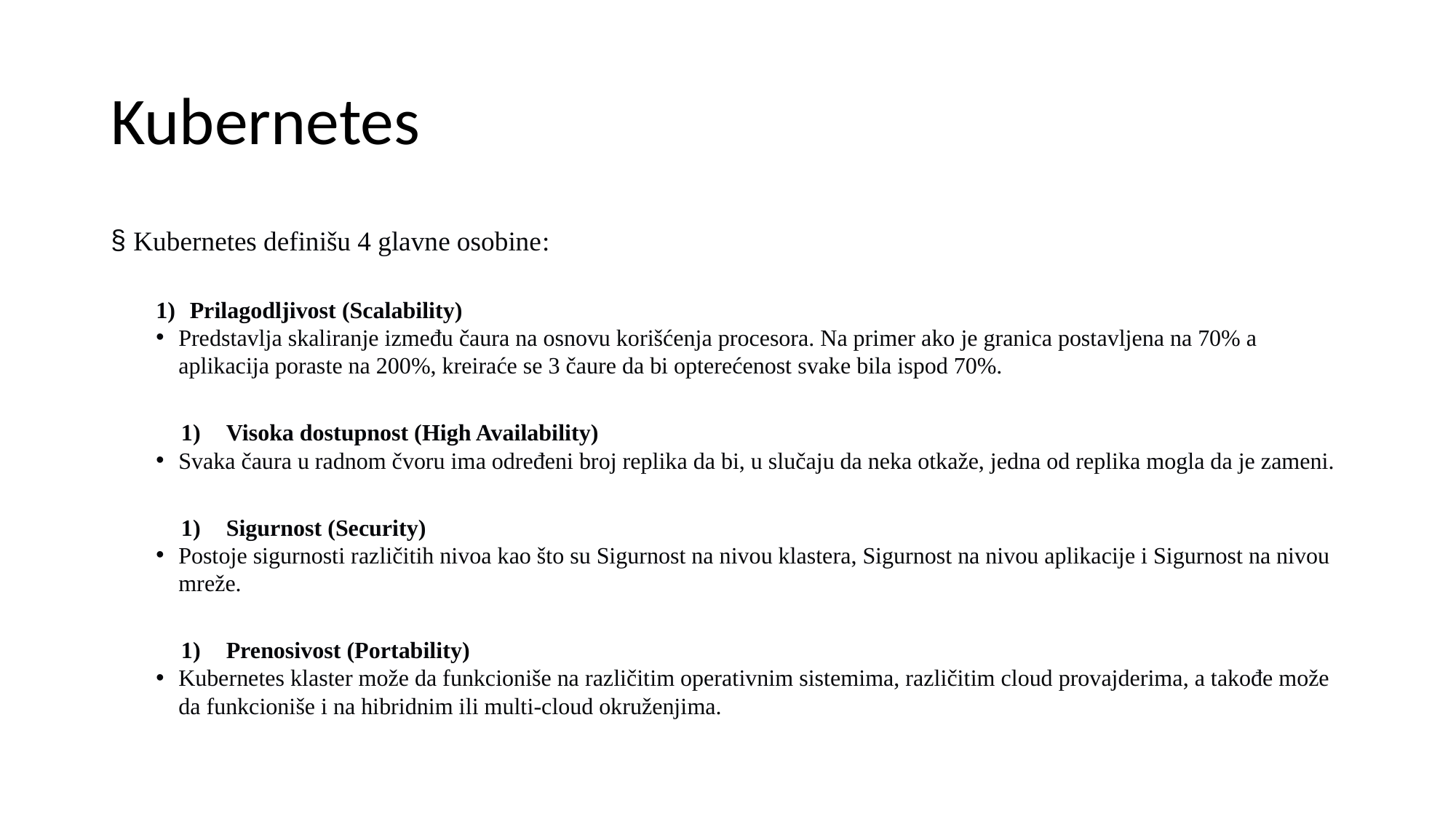

# Kubernetes
Kubernetes definišu 4 glavne osobine:

Prilagodljivost (Scalability)
Predstavlja skaliranje između čaura na osnovu korišćenja procesora. Na primer ako je granica postavljena na 70% a aplikacija poraste na 200%, kreiraće se 3 čaure da bi opterećenost svake bila ispod 70%.

Visoka dostupnost (High Availability)
Svaka čaura u radnom čvoru ima određeni broj replika da bi, u slučaju da neka otkaže, jedna od replika mogla da je zameni.

Sigurnost (Security)
Postoje sigurnosti različitih nivoa kao što su Sigurnost na nivou klastera, Sigurnost na nivou aplikacije i Sigurnost na nivou mreže.

Prenosivost (Portability)
Kubernetes klaster može da funkcioniše na različitim operativnim sistemima, različitim cloud provajderima, a takođe može da funkcioniše i na hibridnim ili multi-cloud okruženjima.